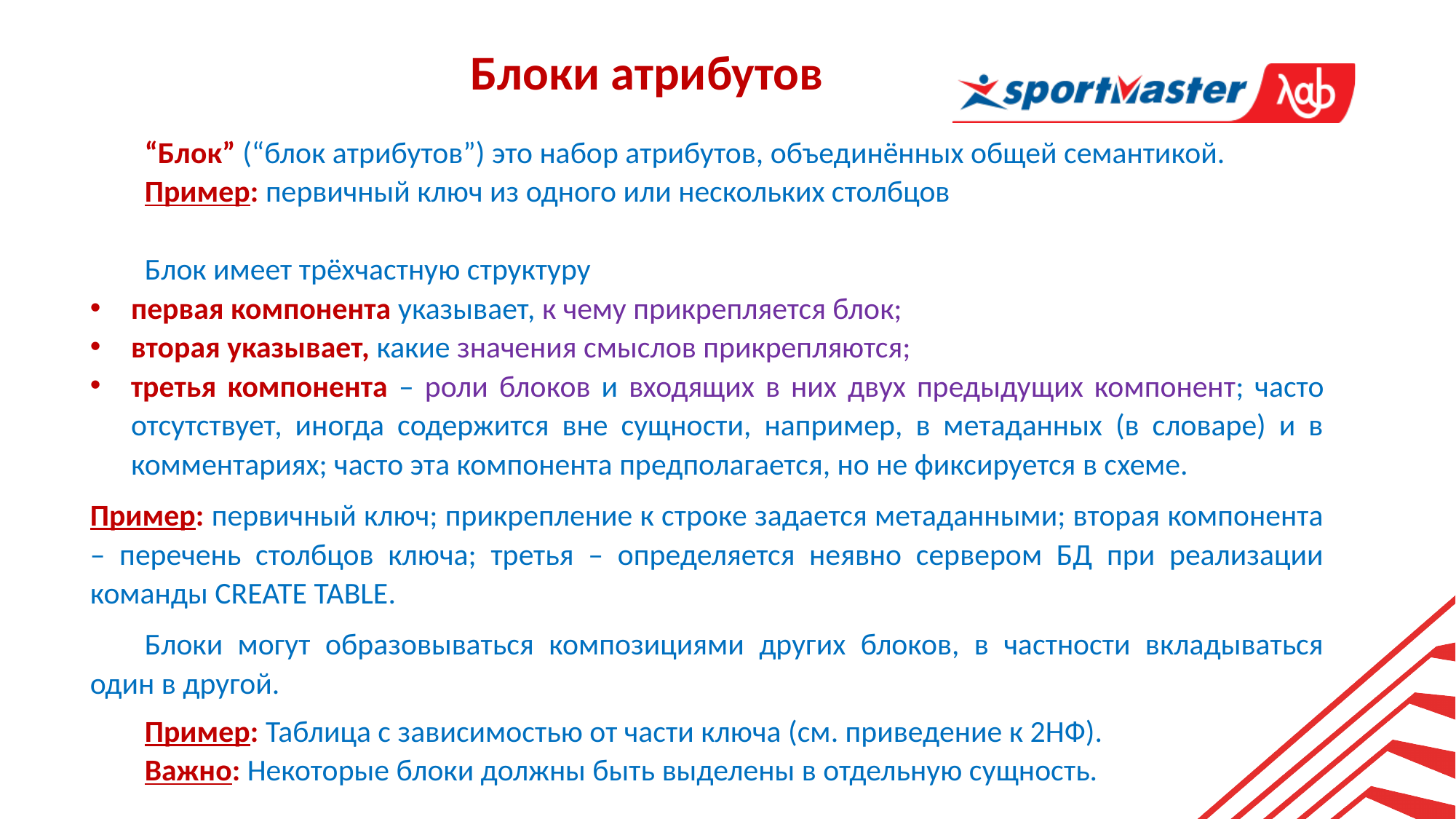

Блоки атрибутов
“Блок” (“блок атрибутов”) это набор атрибутов, объединённых общей семантикой.
Пример: первичный ключ из одного или нескольких столбцов

Блок имеет трёхчастную структуру
первая компонента указывает, к чему прикрепляется блок;
вторая указывает, какие значения смыслов прикрепляются;
третья компонента – роли блоков и входящих в них двух предыдущих компонент; часто отсутствует, иногда содержится вне сущности, например, в метаданных (в словаре) и в комментариях; часто эта компонента предполагается, но не фиксируется в схеме.
Пример: первичный ключ; прикрепление к строке задается метаданными; вторая компонента – перечень столбцов ключа; третья – определяется неявно сервером БД при реализации команды CREATE TABLE.
Блоки могут образовываться композициями других блоков, в частности вкладываться один в другой.
Пример: Таблица с зависимостью от части ключа (см. приведение к 2НФ).
Важно: Некоторые блоки должны быть выделены в отдельную сущность.